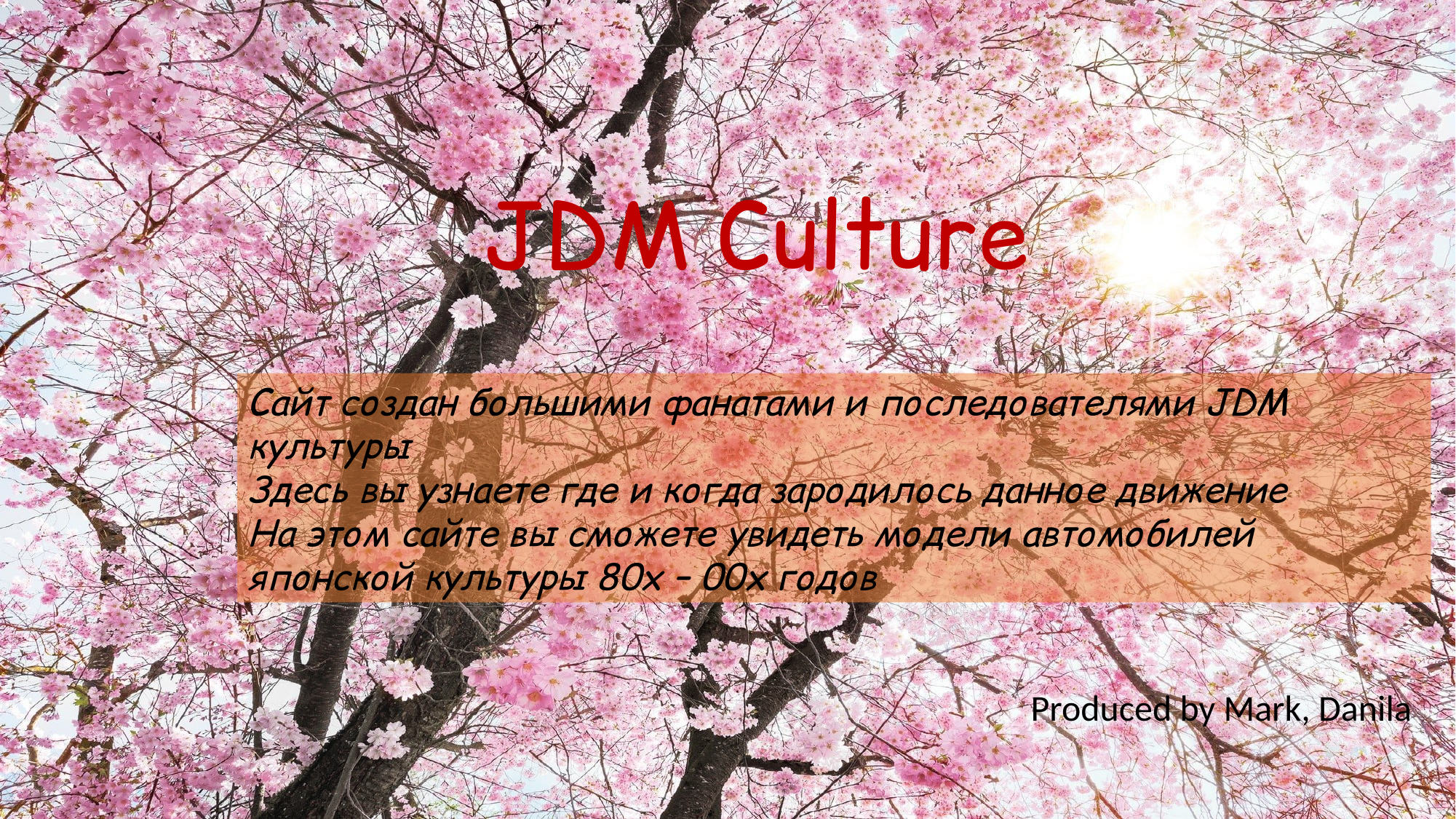

# JDM Culture
Сайт создан большими фанатами и последователями JDM культуры
Здесь вы узнаете где и когда зародилось данное движение
На этом сайте вы сможете увидеть модели автомобилей японской культуры 80х – 00х годов
Produced by Mark, Danila